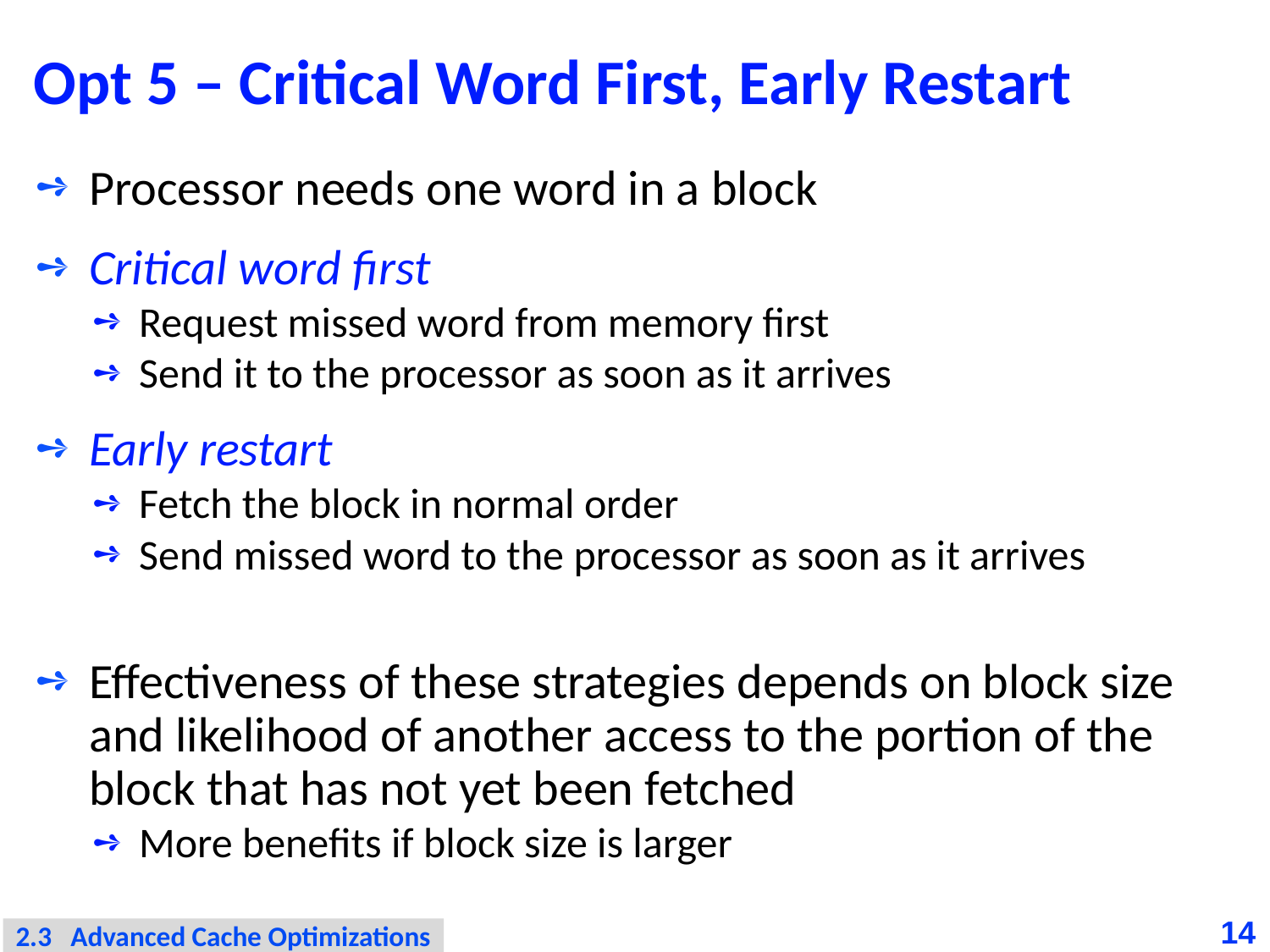

# Opt 5 – Critical Word First, Early Restart
Processor needs one word in a block
Critical word first
Request missed word from memory first
Send it to the processor as soon as it arrives
Early restart
Fetch the block in normal order
Send missed word to the processor as soon as it arrives

Effectiveness of these strategies depends on block size and likelihood of another access to the portion of the block that has not yet been fetched
More benefits if block size is larger
14
2.3   Advanced Cache Optimizations